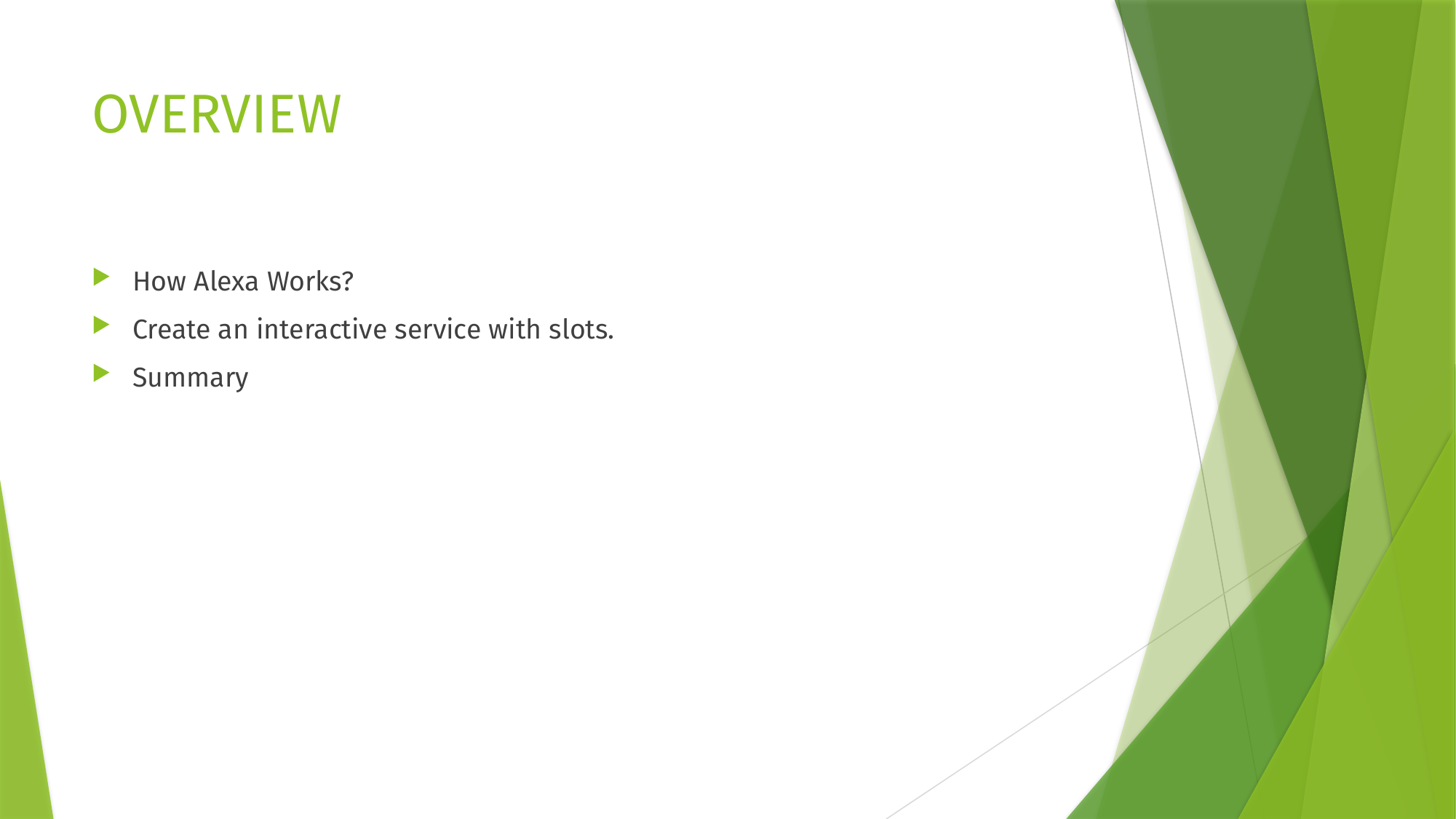

# OVERVIEW
How Alexa Works?
Create an interactive service with slots.
Summary